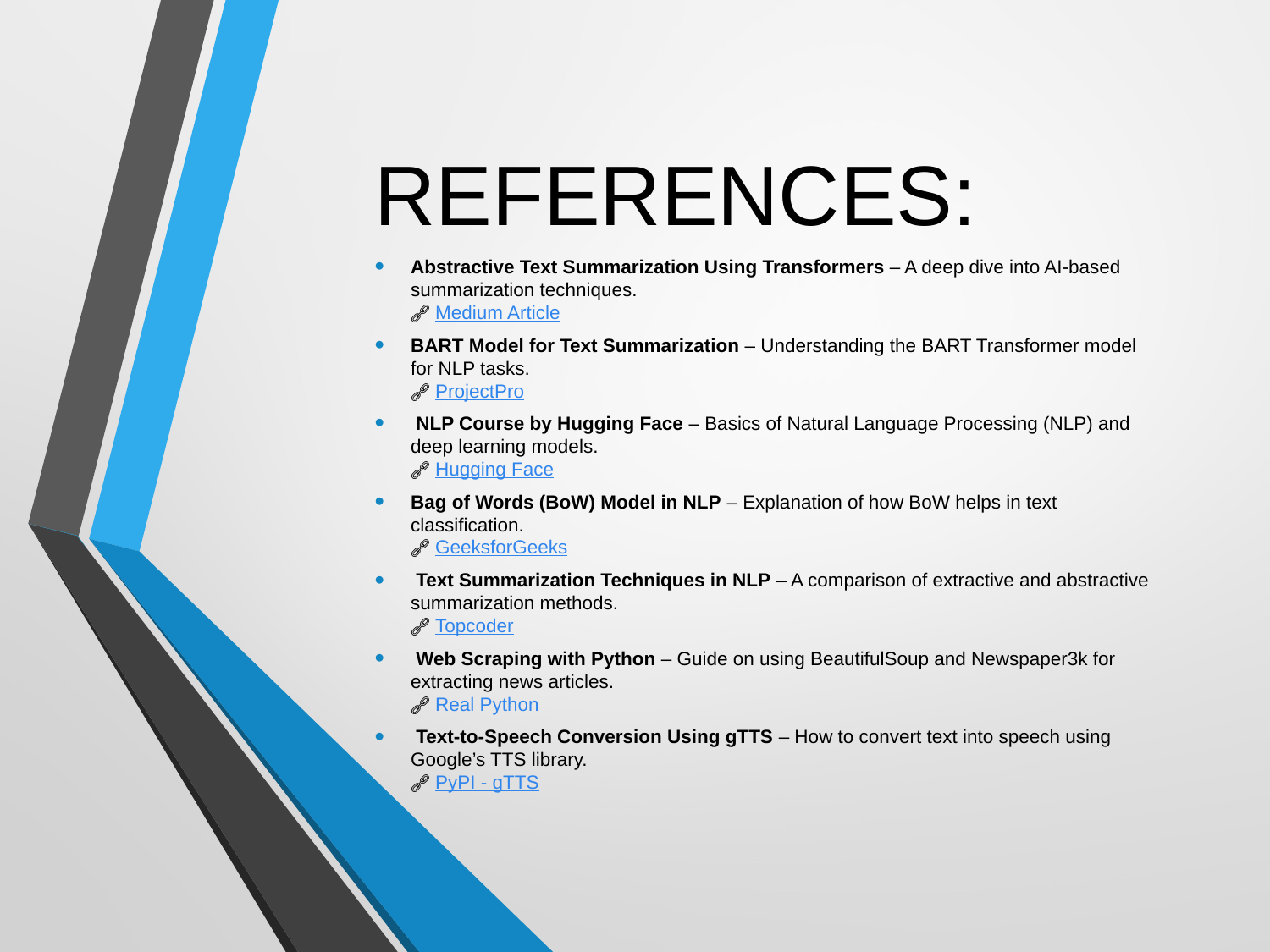

# REFERENCES:
Abstractive Text Summarization Using Transformers – A deep dive into AI-based summarization techniques.
🔗 Medium Article
BART Model for Text Summarization – Understanding the BART Transformer model for NLP tasks.
🔗 ProjectPro
 NLP Course by Hugging Face – Basics of Natural Language Processing (NLP) and deep learning models.
🔗 Hugging Face
Bag of Words (BoW) Model in NLP – Explanation of how BoW helps in text classification.
🔗 GeeksforGeeks
 Text Summarization Techniques in NLP – A comparison of extractive and abstractive summarization methods.
🔗 Topcoder
 Web Scraping with Python – Guide on using BeautifulSoup and Newspaper3k for extracting news articles.
🔗 Real Python
 Text-to-Speech Conversion Using gTTS – How to convert text into speech using Google’s TTS library.
🔗 PyPI - gTTS